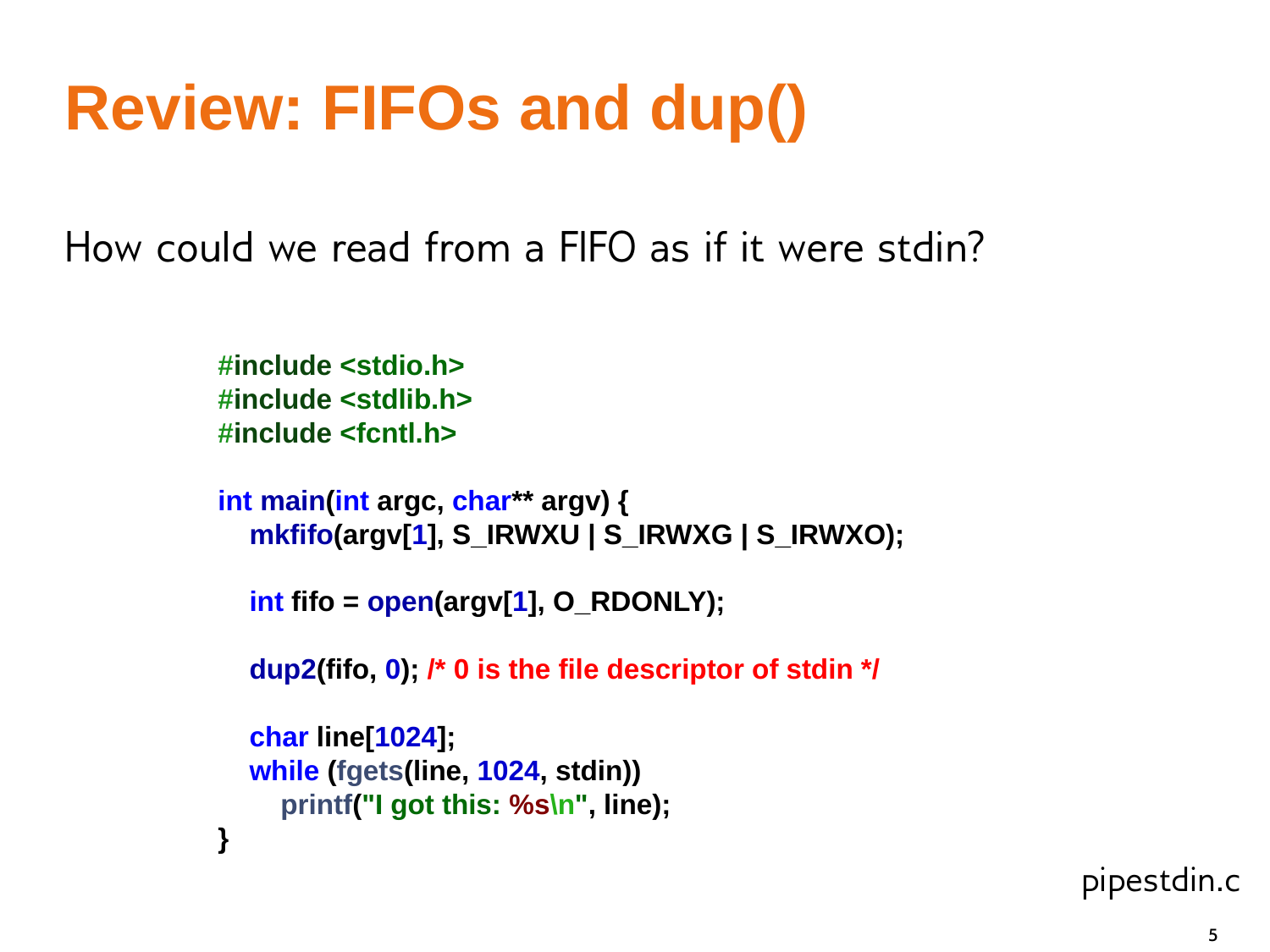

# Review: FIFOs and dup()
How could we read from a FIFO as if it were stdin?
#include <stdio.h>
#include <stdlib.h>
#include <fcntl.h>
int main(int argc, char** argv) {
    mkfifo(argv[1], S_IRWXU | S_IRWXG | S_IRWXO);
    int fifo = open(argv[1], O_RDONLY);
    dup2(fifo, 0); /* 0 is the file descriptor of stdin */
    char line[1024];
    while (fgets(line, 1024, stdin))
        printf("I got this: %s\n", line);
}
pipestdin.c